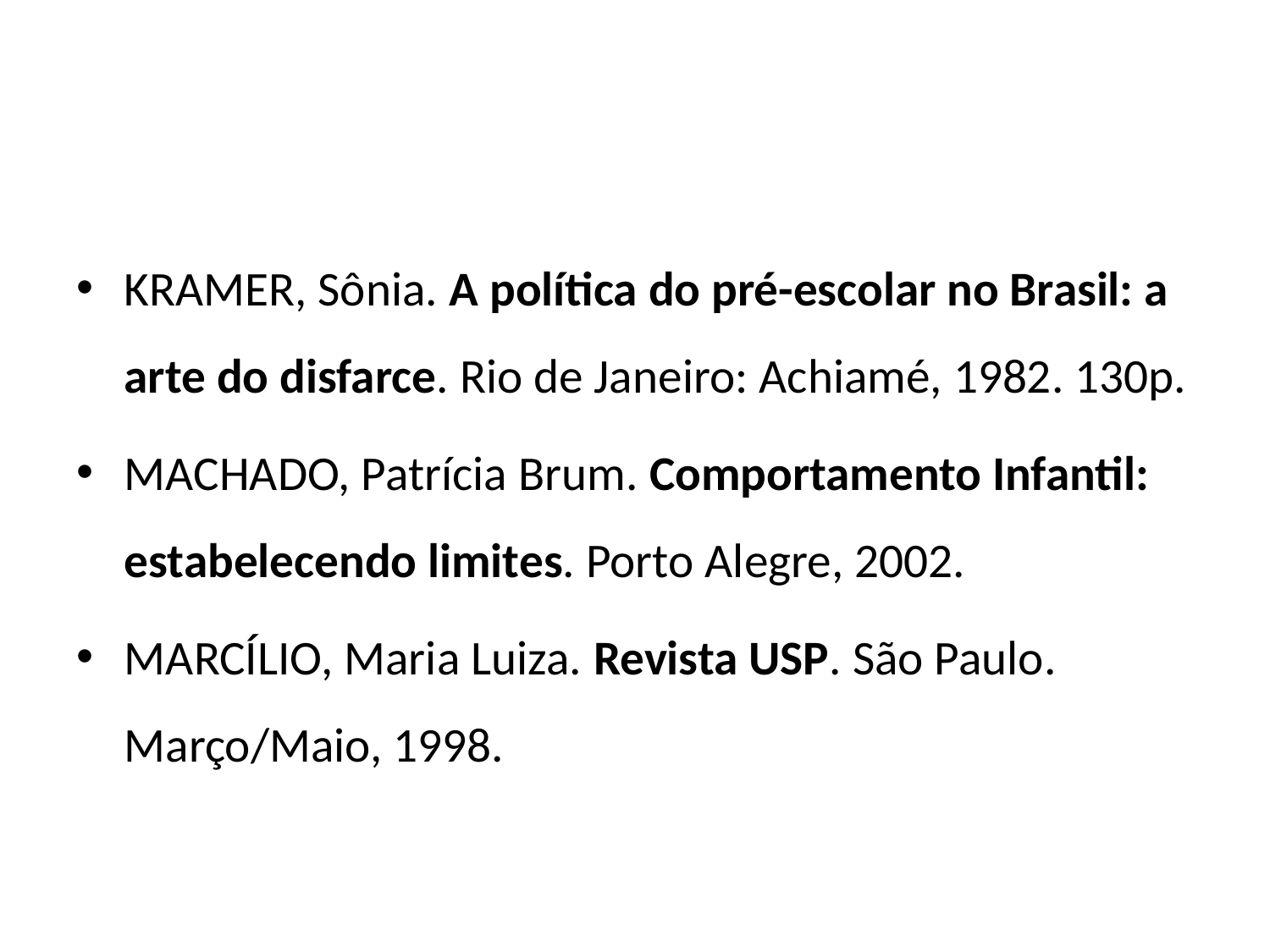

KRAMER, Sônia. A política do pré-escolar no Brasil: a arte do disfarce. Rio de Janeiro: Achiamé, 1982. 130p.
MACHADO, Patrícia Brum. Comportamento Infantil: estabelecendo limites. Porto Alegre, 2002.
MARCÍLIO, Maria Luiza. Revista USP. São Paulo. Março/Maio, 1998.